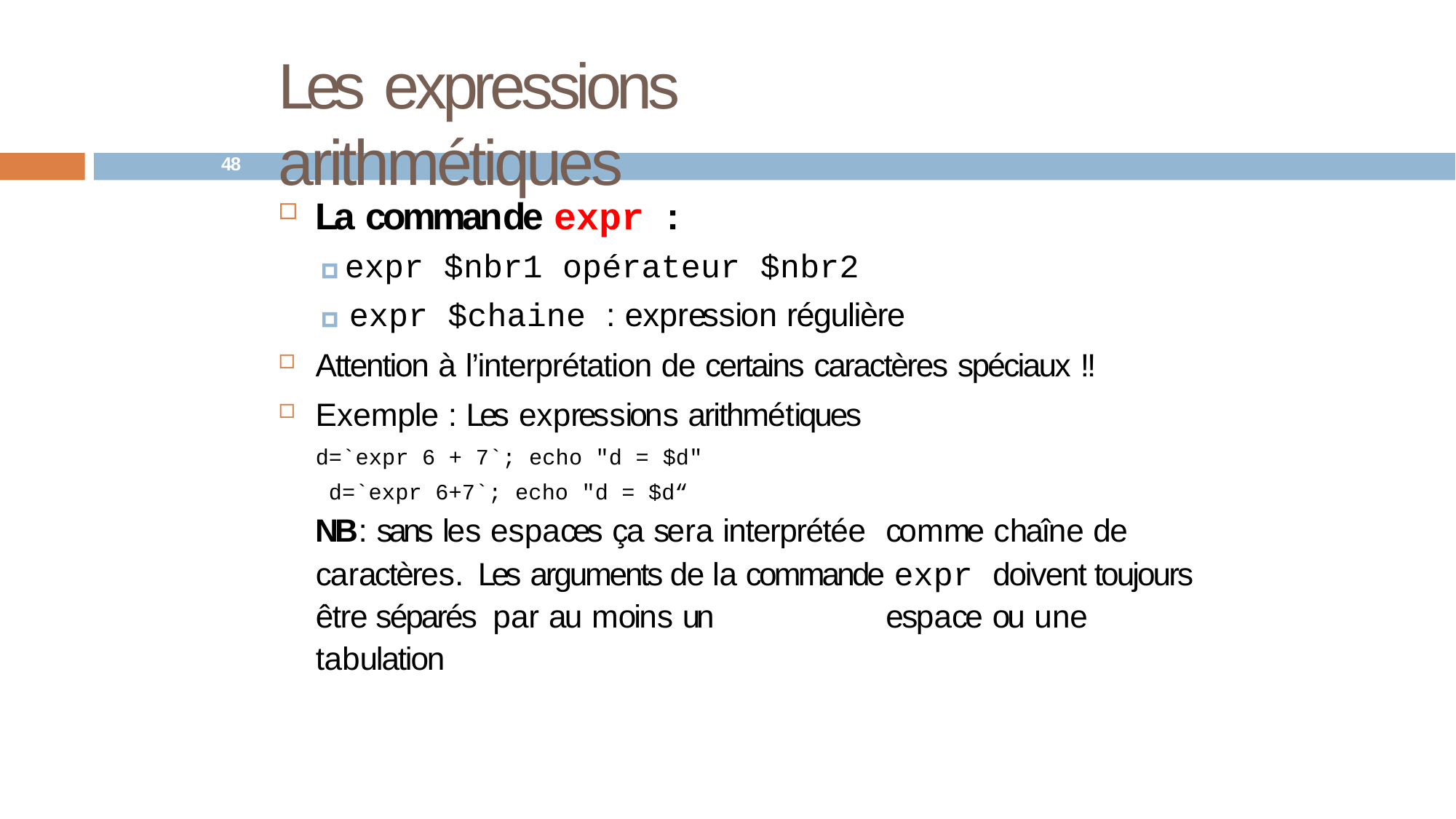

# Les expressions arithmétiques
48
La commande expr :
🞑 expr $nbr1 opérateur $nbr2
🞑  expr $chaine : expression régulière
Attention à l’interprétation de certains caractères spéciaux !!
Exemple : Les expressions arithmétiques
d=`expr 6 + 7`; echo "d = $d"  d=`expr 6+7`; echo "d = $d“
NB: sans les espaces ça sera interprétée	comme chaîne de caractères.  Les arguments de la commande expr doivent toujours être séparés  par au moins un	espace ou une tabulation